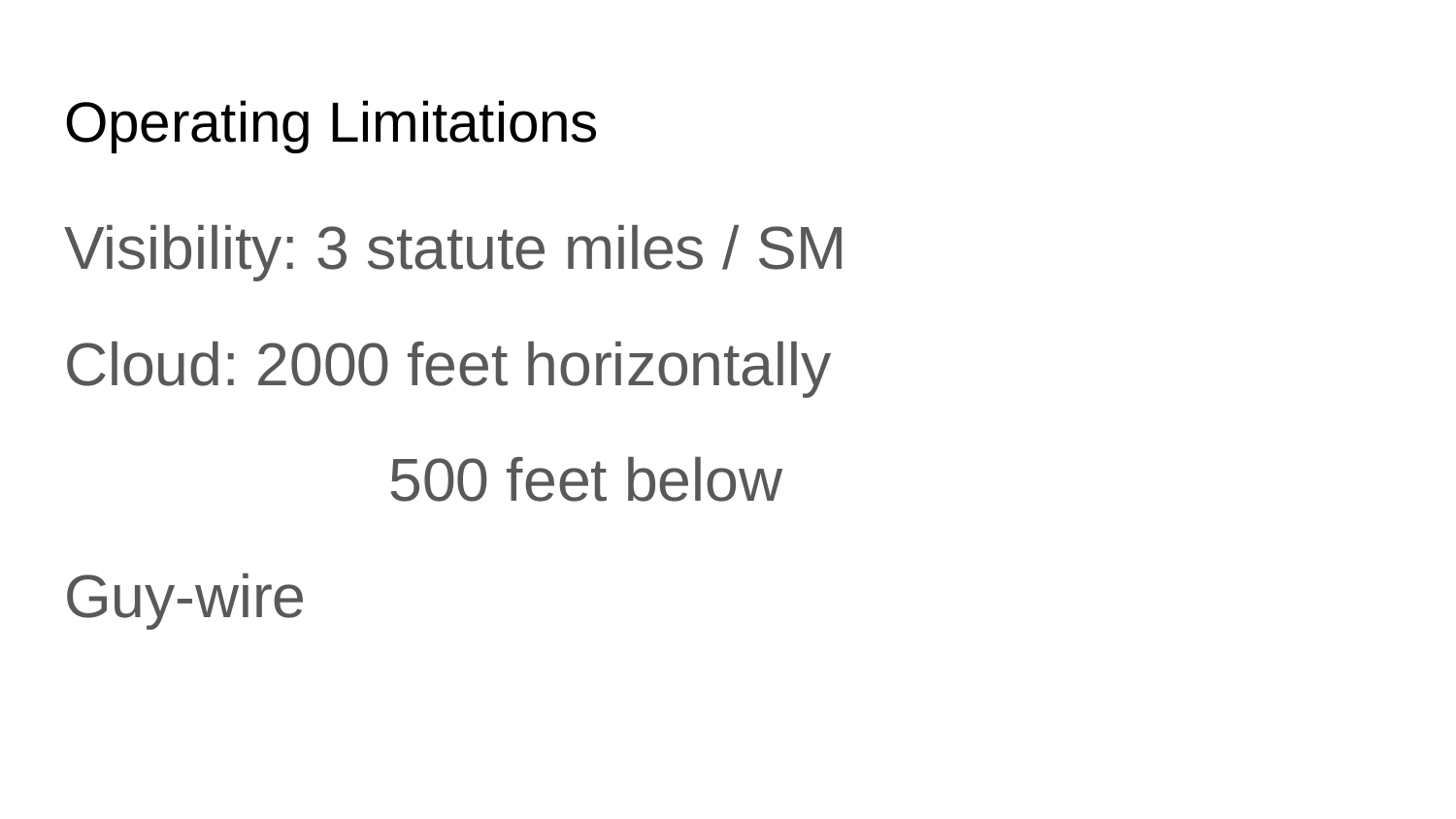

# Operating Limitations
Visibility: 3 statute miles / SM
Cloud: 2000 feet horizontally
		  500 feet below
Guy-wire